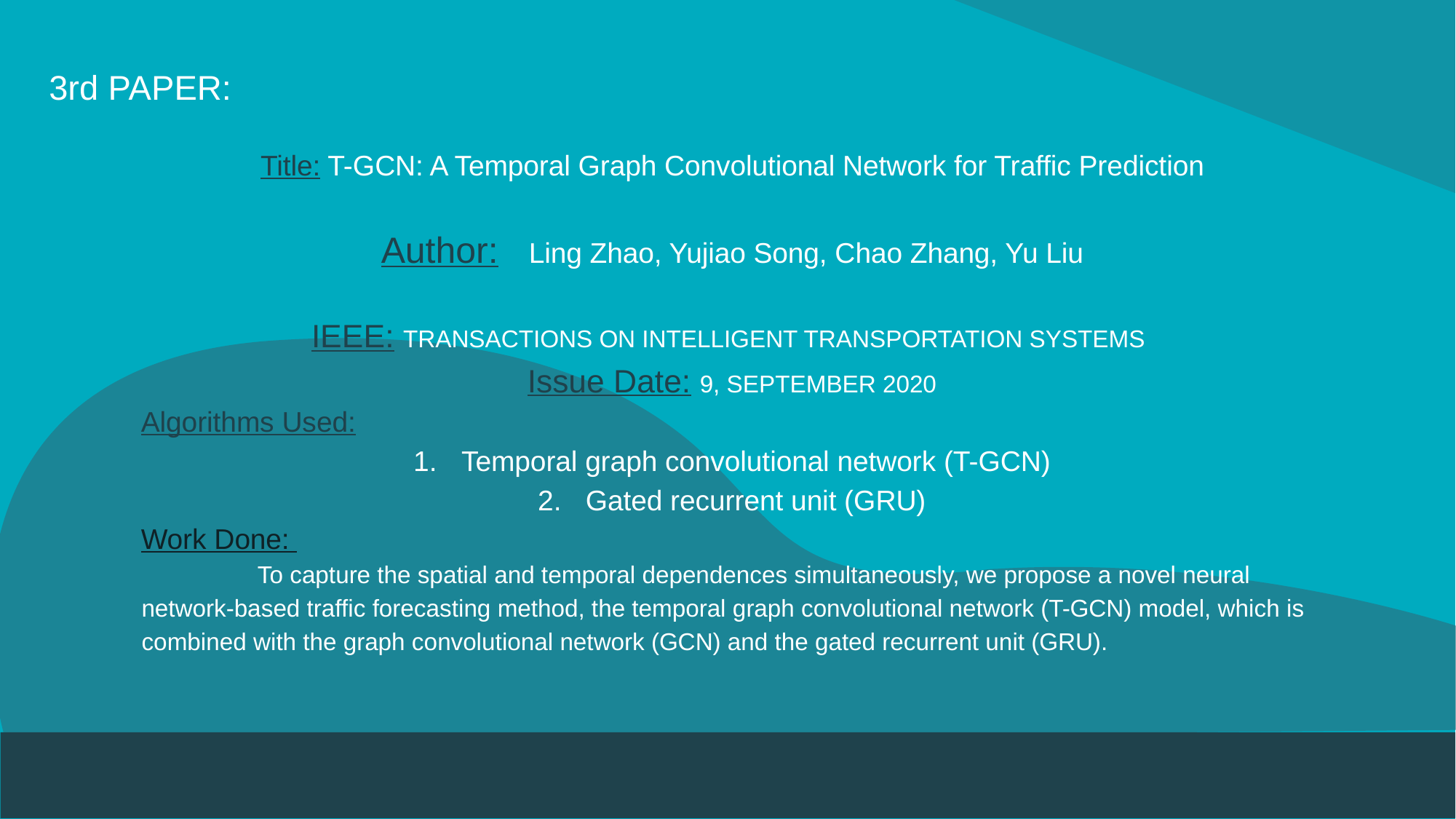

# 3rd PAPER:
Title: T-GCN: A Temporal Graph Convolutional Network for Traffic Prediction

Author:   Ling Zhao, Yujiao Song, Chao Zhang, Yu Liu

IEEE: TRANSACTIONS ON INTELLIGENT TRANSPORTATION SYSTEMS
Issue Date: 9, SEPTEMBER 2020
Algorithms Used:
Temporal graph convolutional network (T-GCN)
Gated recurrent unit (GRU)
Work Done:
 	 To capture the spatial and temporal dependences simultaneously, we propose a novel neural
network-based traffic forecasting method, the temporal graph convolutional network (T-GCN) model, which is combined with the graph convolutional network (GCN) and the gated recurrent unit (GRU).